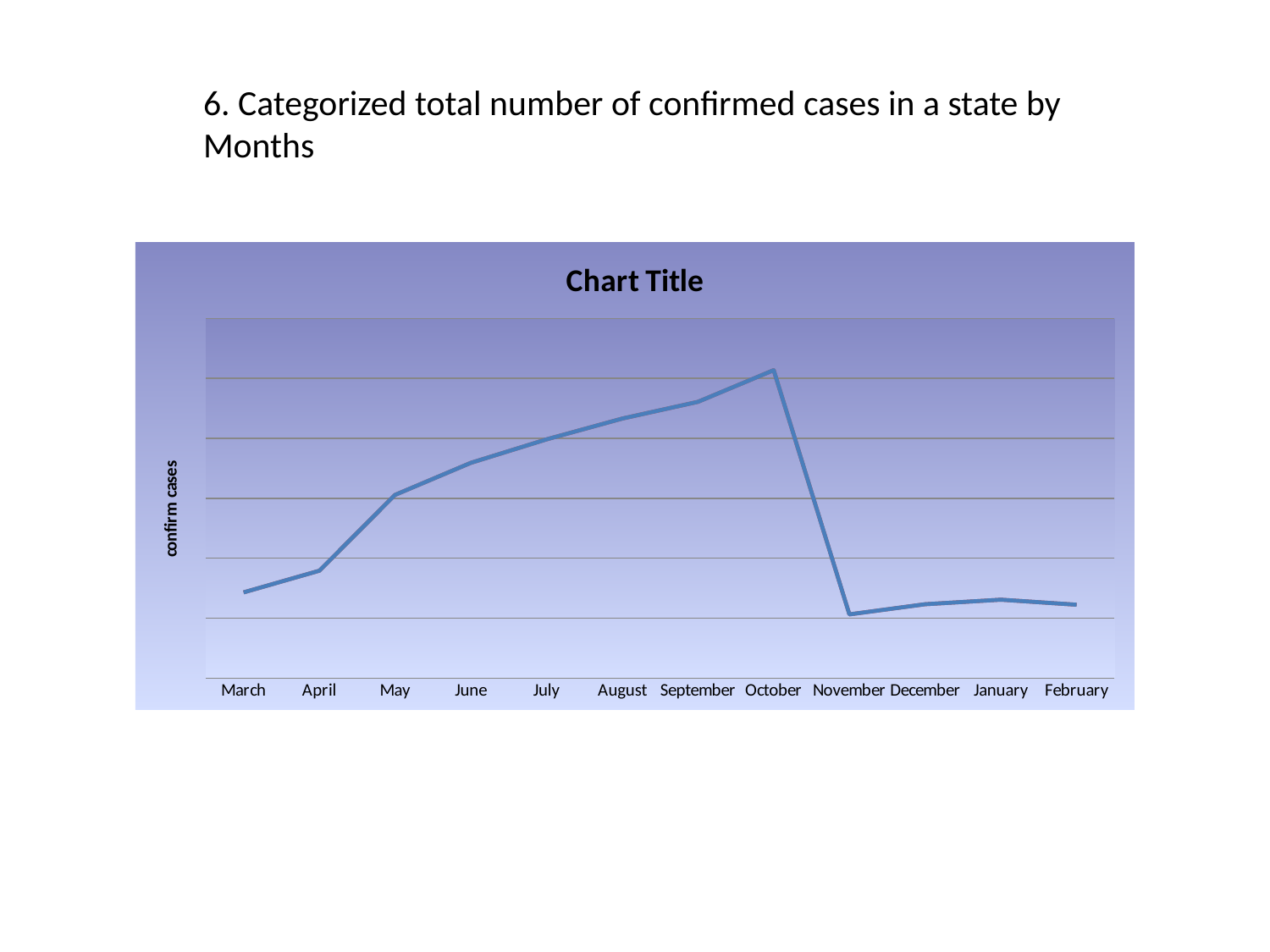

6. Categorized total number of confirmed cases in a state by Months

### Chart:

| Category | total_cases | total_cases |
|---|---|---|
| March | 714974080.0 | 714974080.0 |
| April | 895822860.0 | 895822860.0 |
| May | 1527935208.0 | 1527935208.0 |
| June | 1795702702.0 | 1795702702.0 |
| July | 1991429056.0 | 1991429056.0 |
| August | 2164873752.0 | 2164873752.0 |
| September | 2304506362.0 | 2304506362.0 |
| October | 2568722728.0 | 2568722728.0 |
| November | 531663248.0 | 531663248.0 |
| December | 616019030.0 | 616019030.0 |
| January | 653943436.0 | 653943436.0 |
| February | 611972434.0 | 611972434.0 |